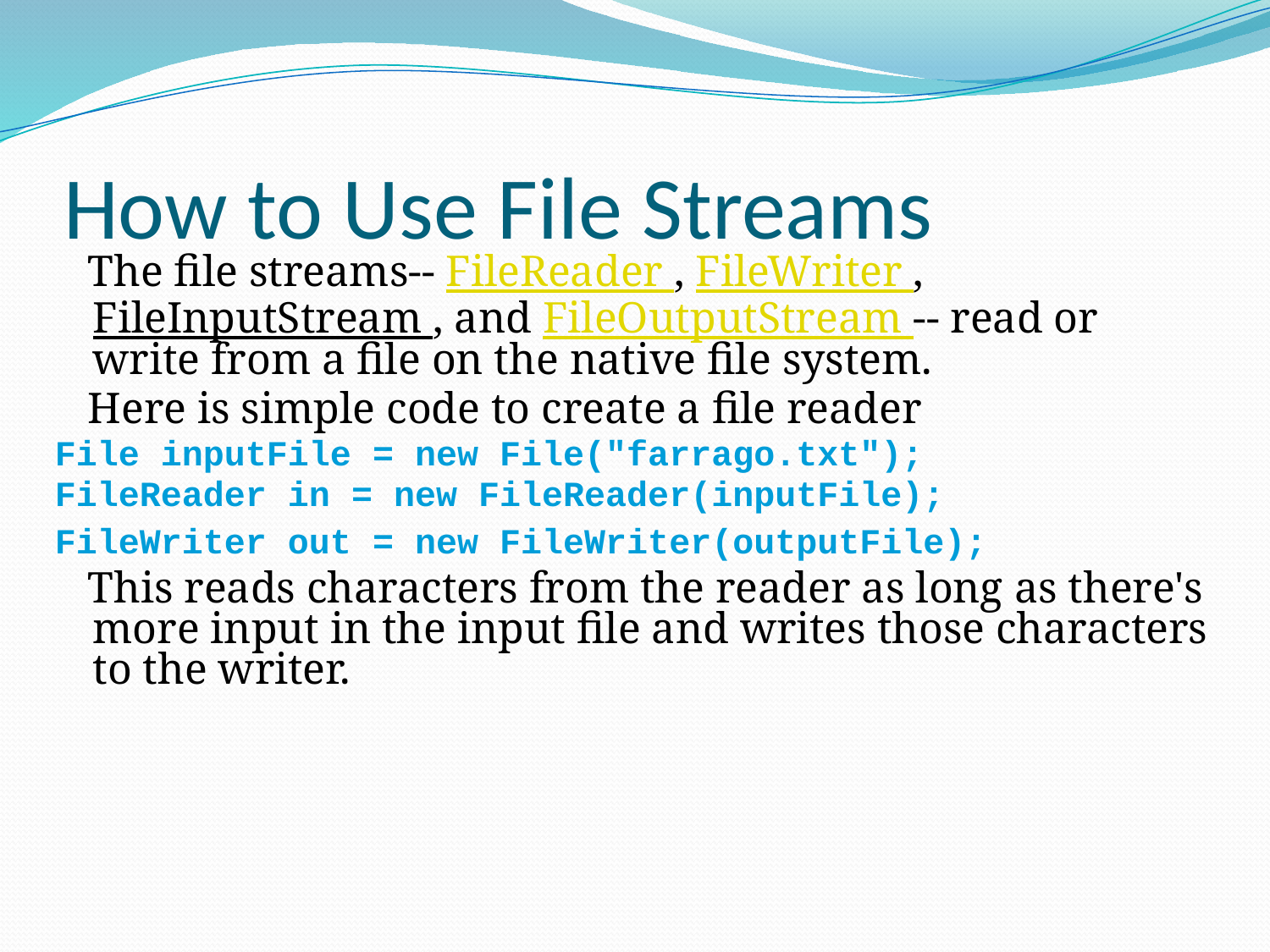

# How to Use File Streams
   The file streams-- FileReader , FileWriter , FileInputStream , and FileOutputStream -- read or write from a file on the native file system.
   Here is simple code to create a file reader
File inputFile = new File("farrago.txt");
FileReader in = new FileReader(inputFile);
FileWriter out = new FileWriter(outputFile);
   This reads characters from the reader as long as there's more input in the input file and writes those characters to the writer.